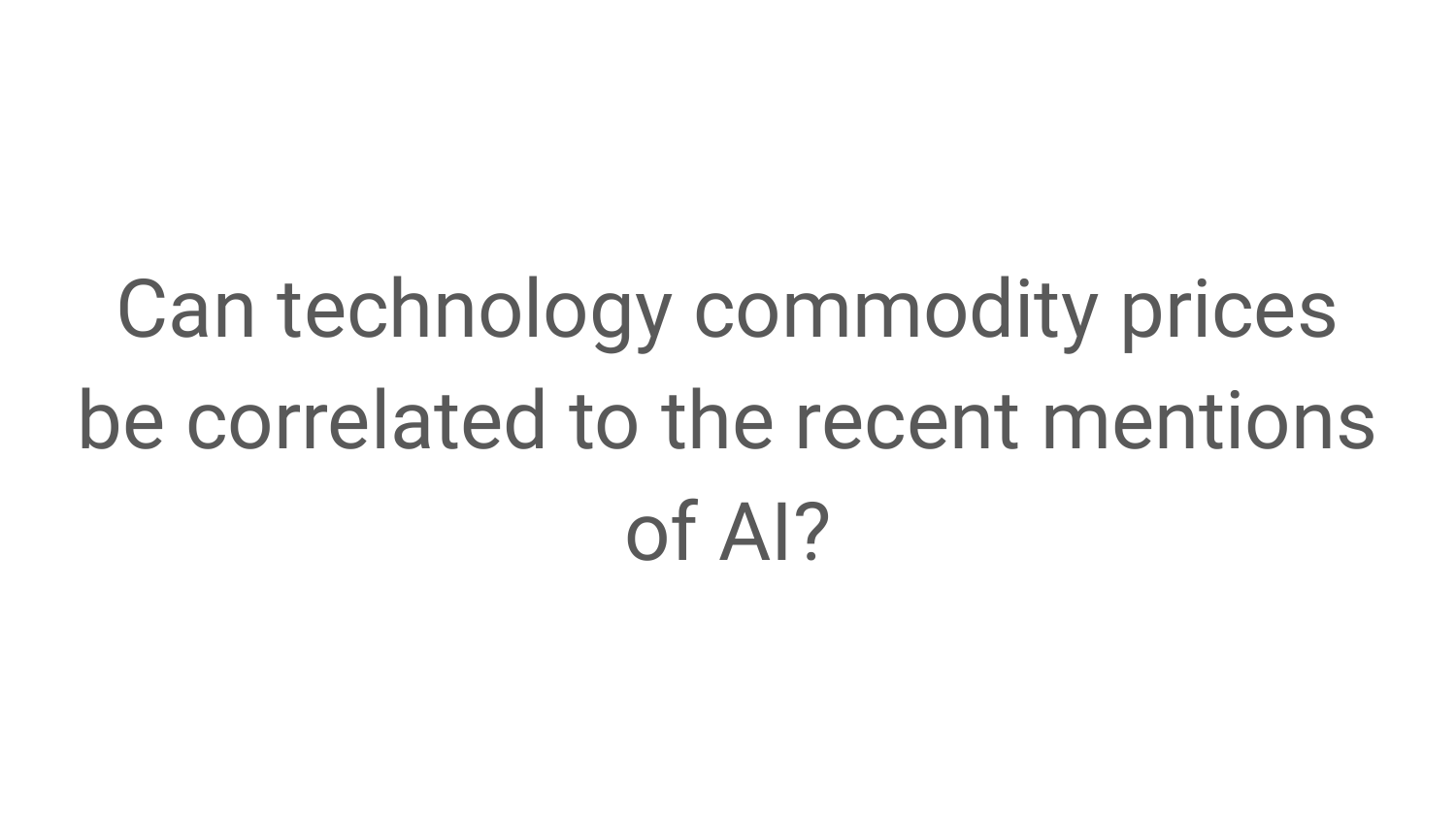

Can technology commodity prices be correlated to the recent mentions of AI?